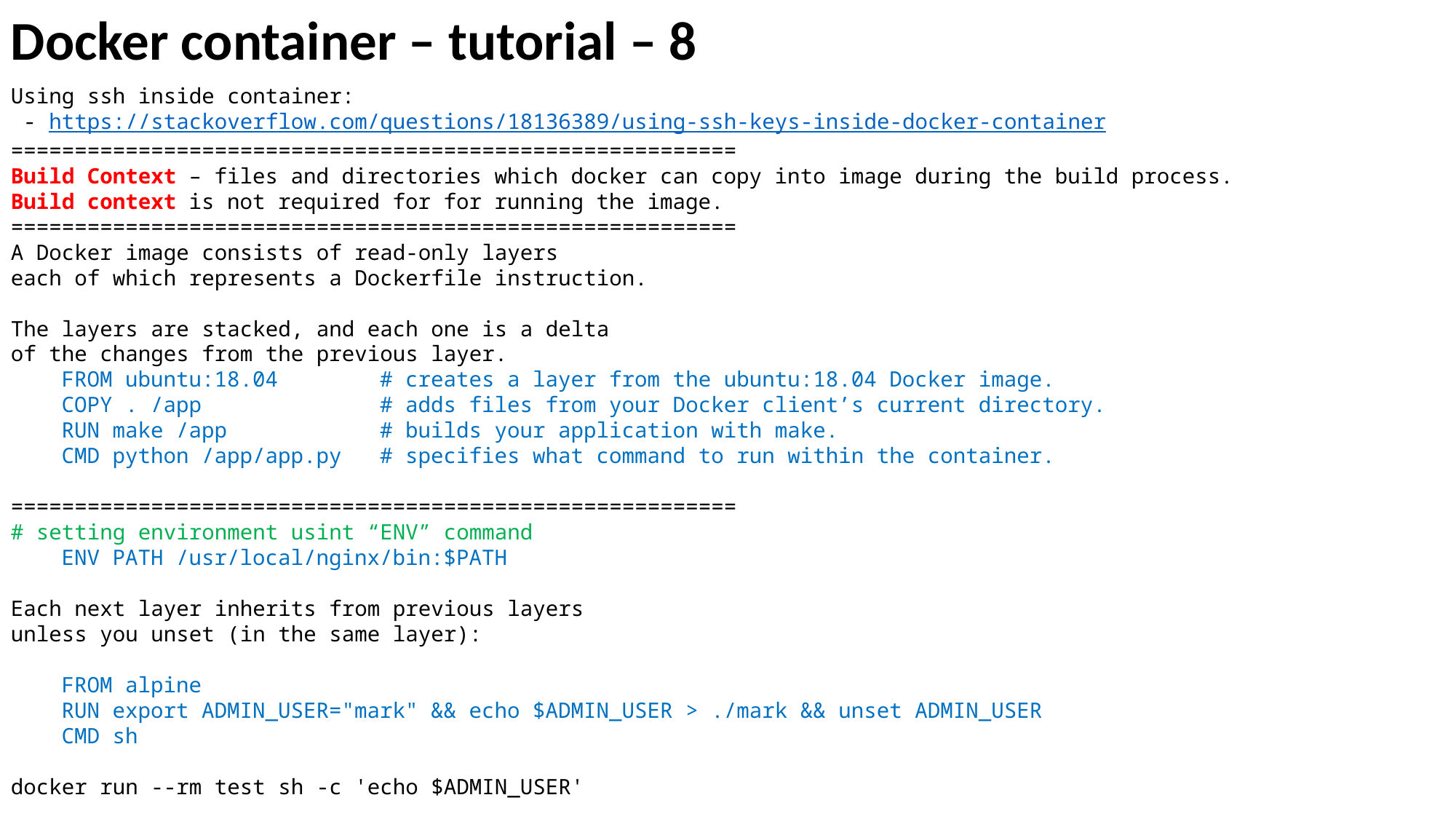

Docker container – tutorial – 8
Using ssh inside container:
 - https://stackoverflow.com/questions/18136389/using-ssh-keys-inside-docker-container
=========================================================
Build Context – files and directories which docker can copy into image during the build process.
Build context is not required for for running the image.
=========================================================
A Docker image consists of read-only layers
each of which represents a Dockerfile instruction.

The layers are stacked, and each one is a delta
of the changes from the previous layer.
    FROM ubuntu:18.04        # creates a layer from the ubuntu:18.04 Docker image.
    COPY . /app              # adds files from your Docker client’s current directory.
    RUN make /app            # builds your application with make.
    CMD python /app/app.py   # specifies what command to run within the container.

=========================================================
# setting environment usint “ENV” command
    ENV PATH /usr/local/nginx/bin:$PATH

Each next layer inherits from previous layers
unless you unset (in the same layer):

    FROM alpine
    RUN export ADMIN_USER="mark" && echo $ADMIN_USER > ./mark && unset ADMIN_USER
    CMD sh

docker run --rm test sh -c 'echo $ADMIN_USER'